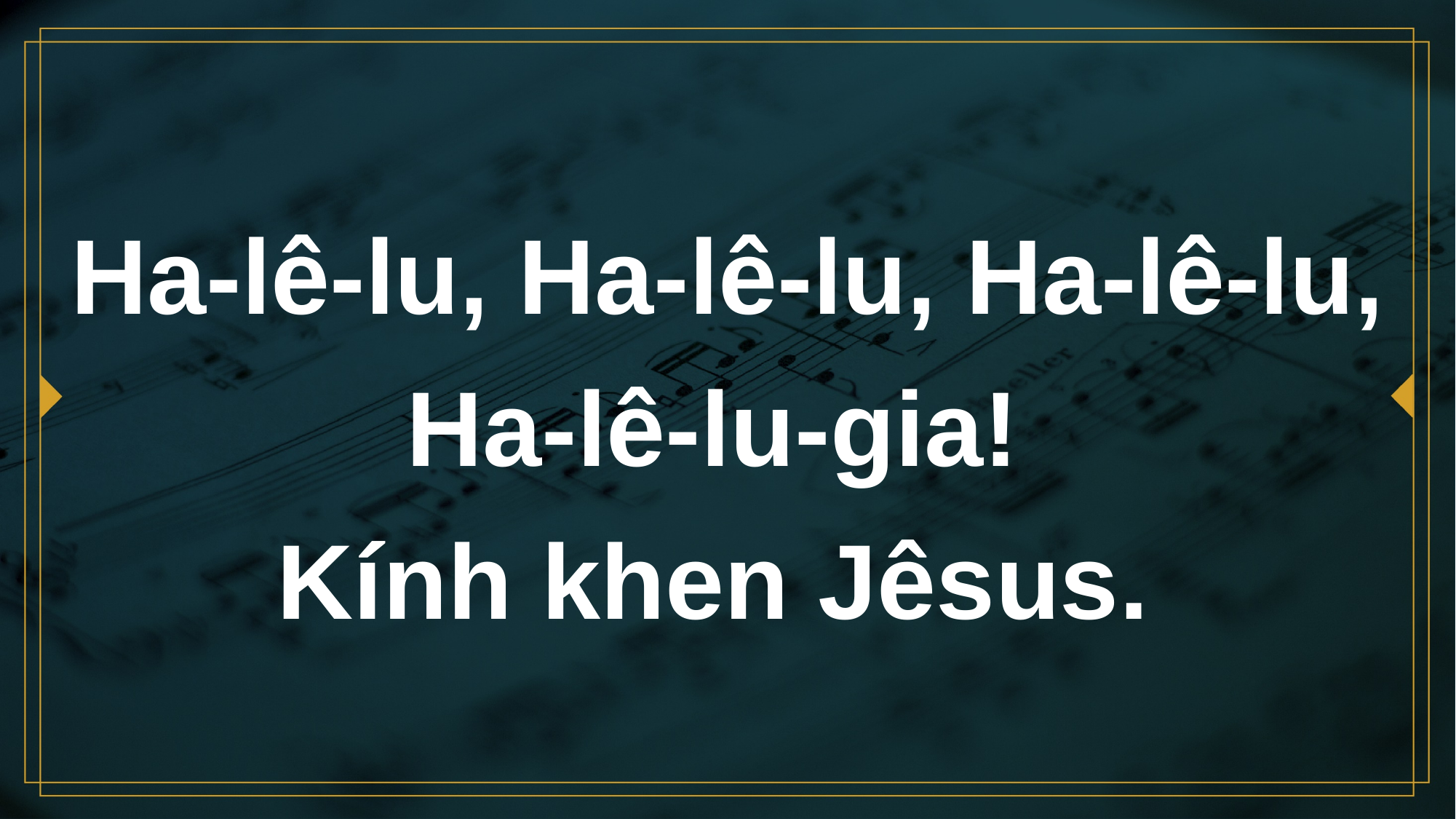

# Ha-lê-lu, Ha-lê-lu, Ha-lê-lu, Ha-lê-lu-gia! Kính khen Jêsus.